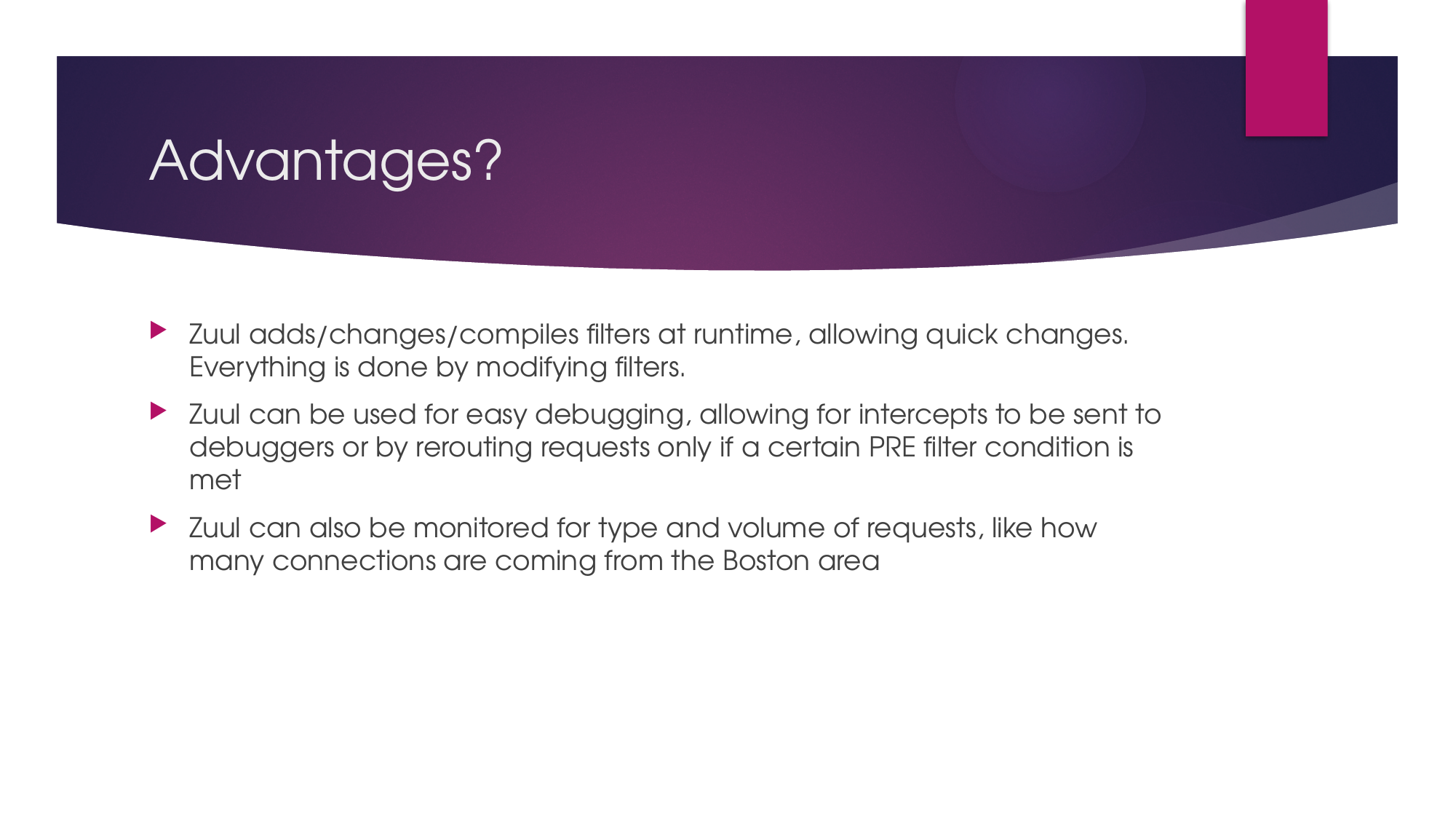

# Advantages?
Zuul adds/changes/compiles filters at runtime, allowing quick changes. Everything is done by modifying filters.
Zuul can be used for easy debugging, allowing for intercepts to be sent to debuggers or by rerouting requests only if a certain PRE filter condition is met
Zuul can also be monitored for type and volume of requests, like how many connections are coming from the Boston area